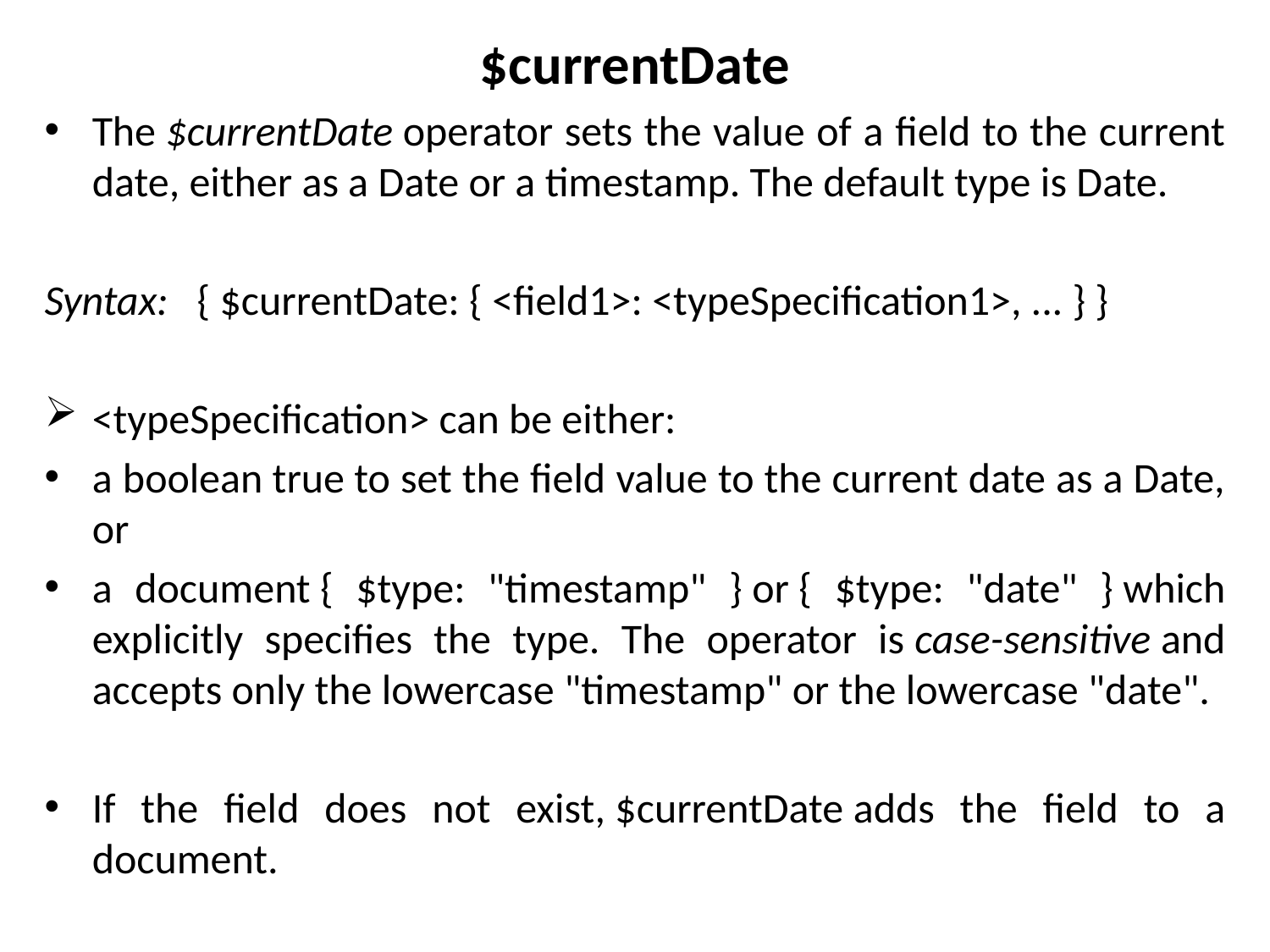

$currentDate
The $currentDate operator sets the value of a field to the current date, either as a Date or a timestamp. The default type is Date.

Syntax:   { $currentDate: { <field1>: <typeSpecification1>, ... } }

<typeSpecification> can be either:
a boolean true to set the field value to the current date as a Date, or
a document { $type: "timestamp" } or { $type: "date" } which explicitly specifies the type. The operator is case-sensitive and accepts only the lowercase "timestamp" or the lowercase "date".

If the field does not exist, $currentDate adds the field to a document.